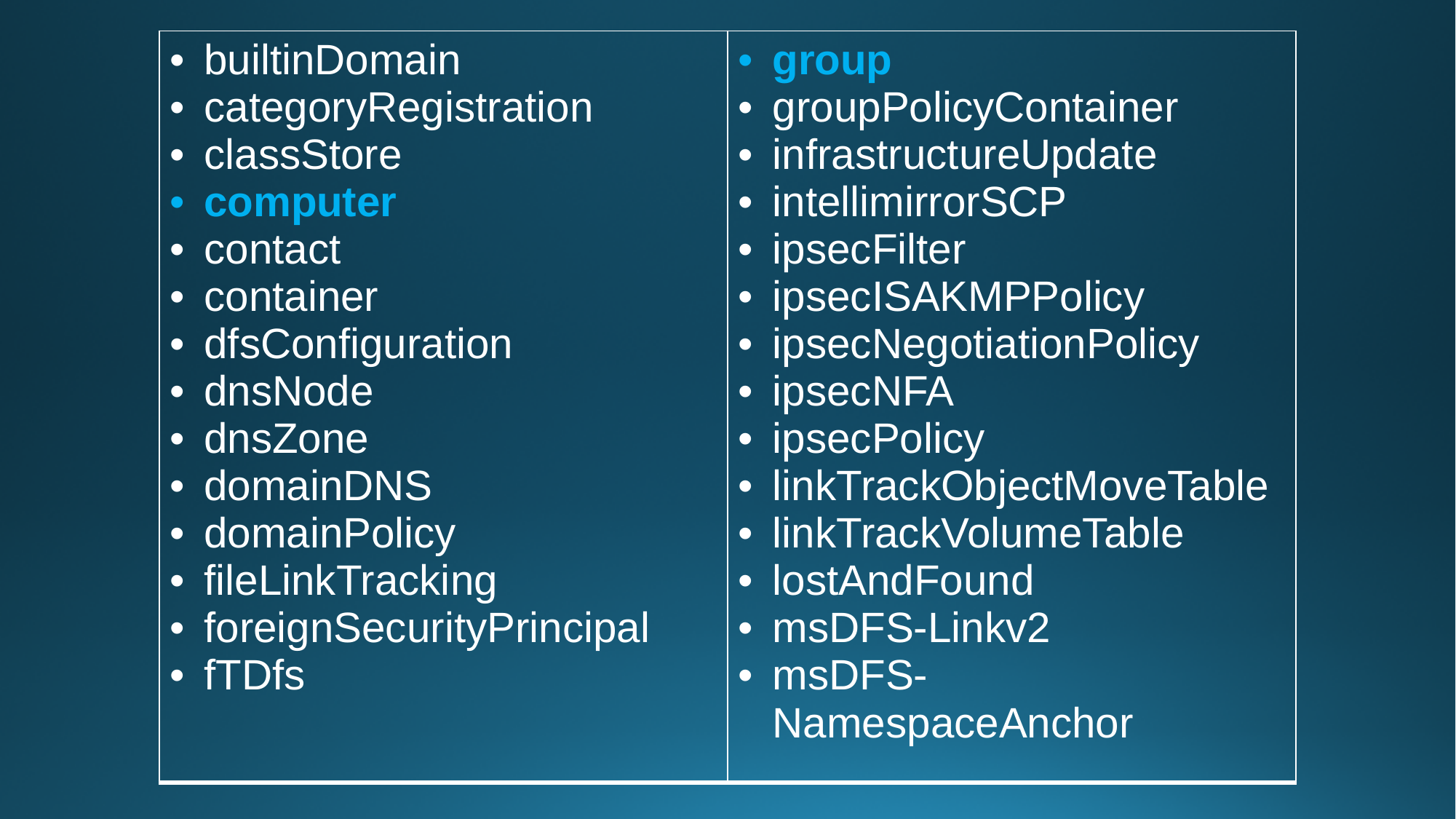

| builtinDomain categoryRegistration classStore computer contact container dfsConfiguration dnsNode dnsZone domainDNS domainPolicy fileLinkTracking foreignSecurityPrincipal fTDfs | group groupPolicyContainer infrastructureUpdate intellimirrorSCP ipsecFilter ipsecISAKMPPolicy ipsecNegotiationPolicy ipsecNFA ipsecPolicy linkTrackObjectMoveTable linkTrackVolumeTable lostAndFound msDFS-Linkv2 msDFS-NamespaceAnchor |
| --- | --- |